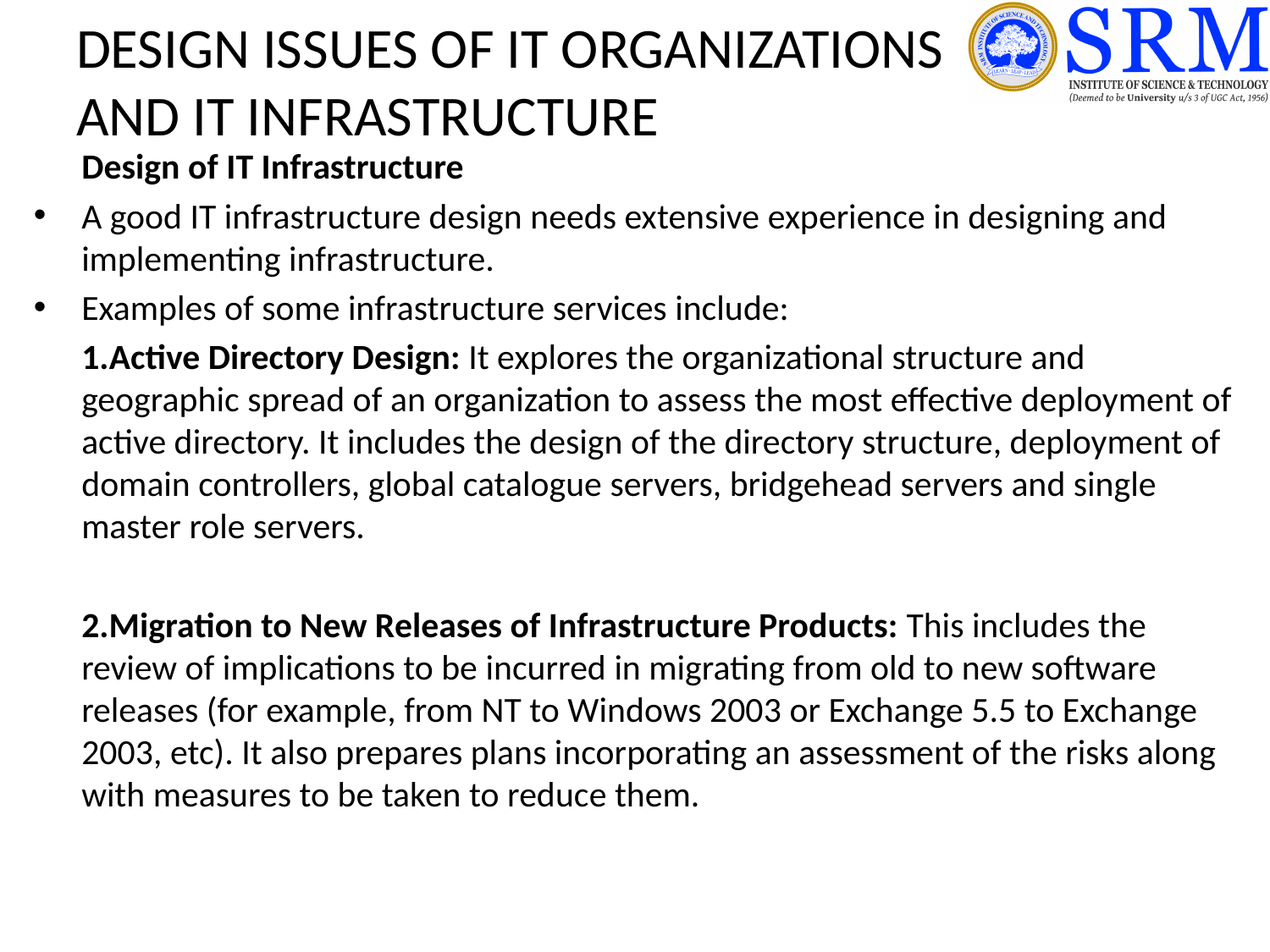

# DESIGN ISSUES OF IT ORGANIZATIONS AND IT INFRASTRUCTURE
	Design of IT Infrastructure
A good IT infrastructure design needs extensive experience in designing and implementing infrastructure.
Examples of some infrastructure services include:
	1.Active Directory Design: It explores the organizational structure and geographic spread of an organization to assess the most effective deployment of active directory. It includes the design of the directory structure, deployment of domain controllers, global catalogue servers, bridgehead servers and single master role servers.

	2.Migration to New Releases of Infrastructure Products: This includes the review of implications to be incurred in migrating from old to new software releases (for example, from NT to Windows 2003 or Exchange 5.5 to Exchange 2003, etc). It also prepares plans incorporating an assessment of the risks along with measures to be taken to reduce them.